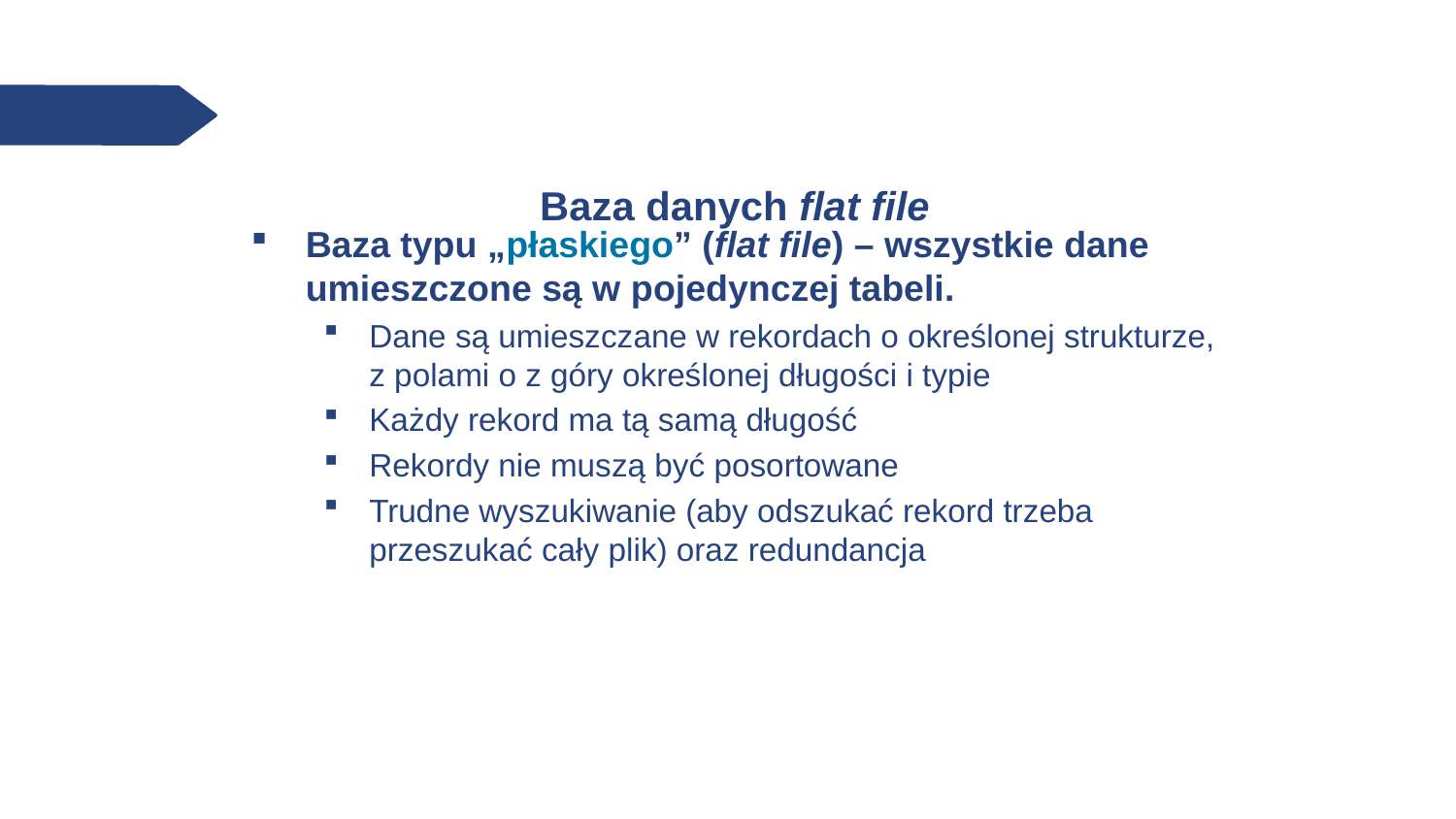

# Baza danych flat file
Baza typu „płaskiego” (flat file) – wszystkie dane umieszczone są w pojedynczej tabeli.
Dane są umieszczane w rekordach o określonej strukturze, z polami o z góry określonej długości i typie
Każdy rekord ma tą samą długość
Rekordy nie muszą być posortowane
Trudne wyszukiwanie (aby odszukać rekord trzeba przeszukać cały plik) oraz redundancja